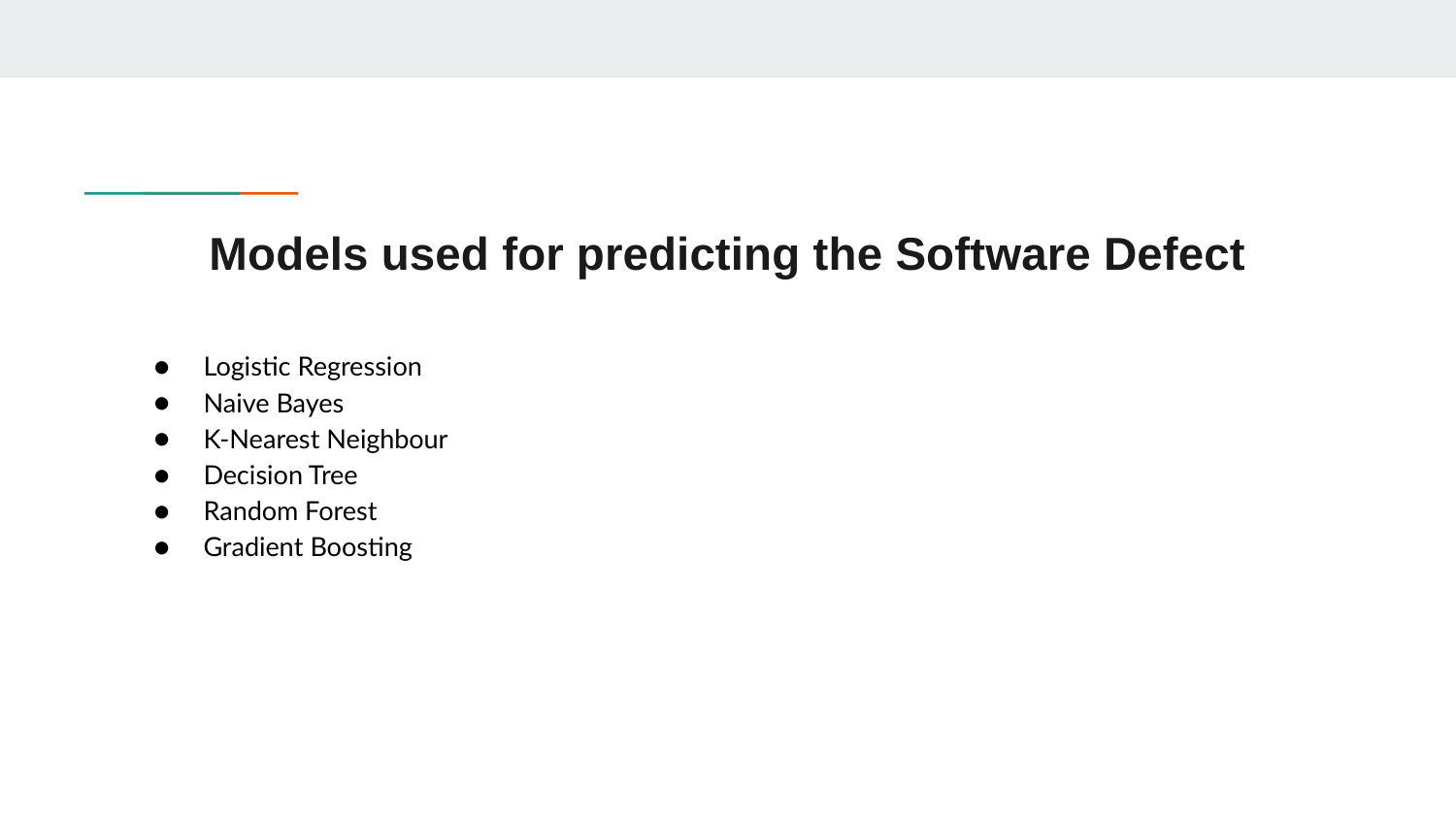

# Models used for predicting the Software Defect
Logistic Regression
Naive Bayes
K-Nearest Neighbour
Decision Tree
Random Forest
Gradient Boosting